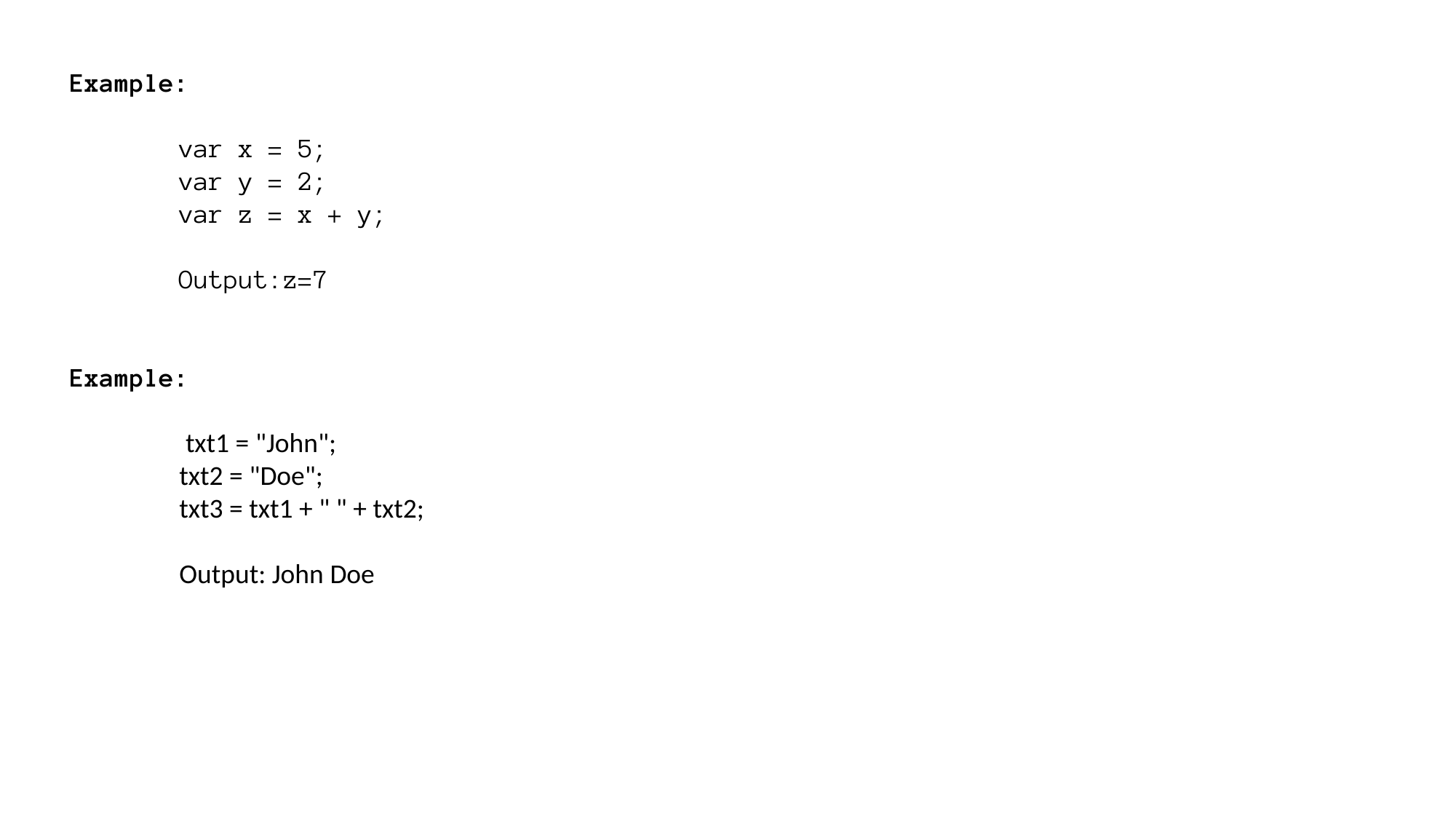

Example:

	var x = 5;
	var y = 2;
	var z = x + y;

	Output:z=7

Example:

	 txt1 = "John";
	txt2 = "Doe";
	txt3 = txt1 + " " + txt2;

	Output: John Doe